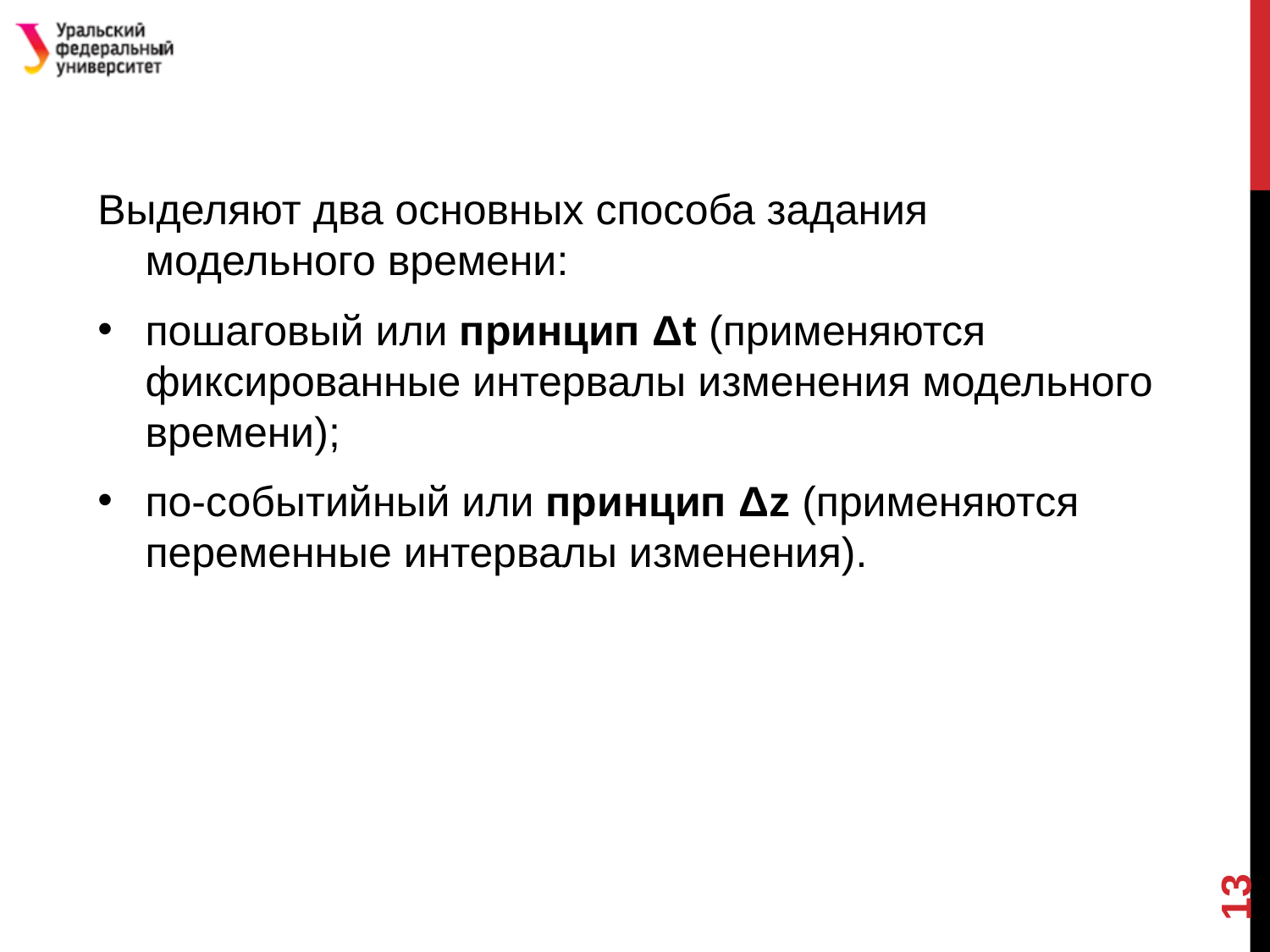

#
Выделяют два основных способа задания модельного времени:
пошаговый или принцип Δt (применяются фиксированные интервалы изменения модельного времени);
по-событийный или принцип Δz (применяются переменные интервалы изменения).
13